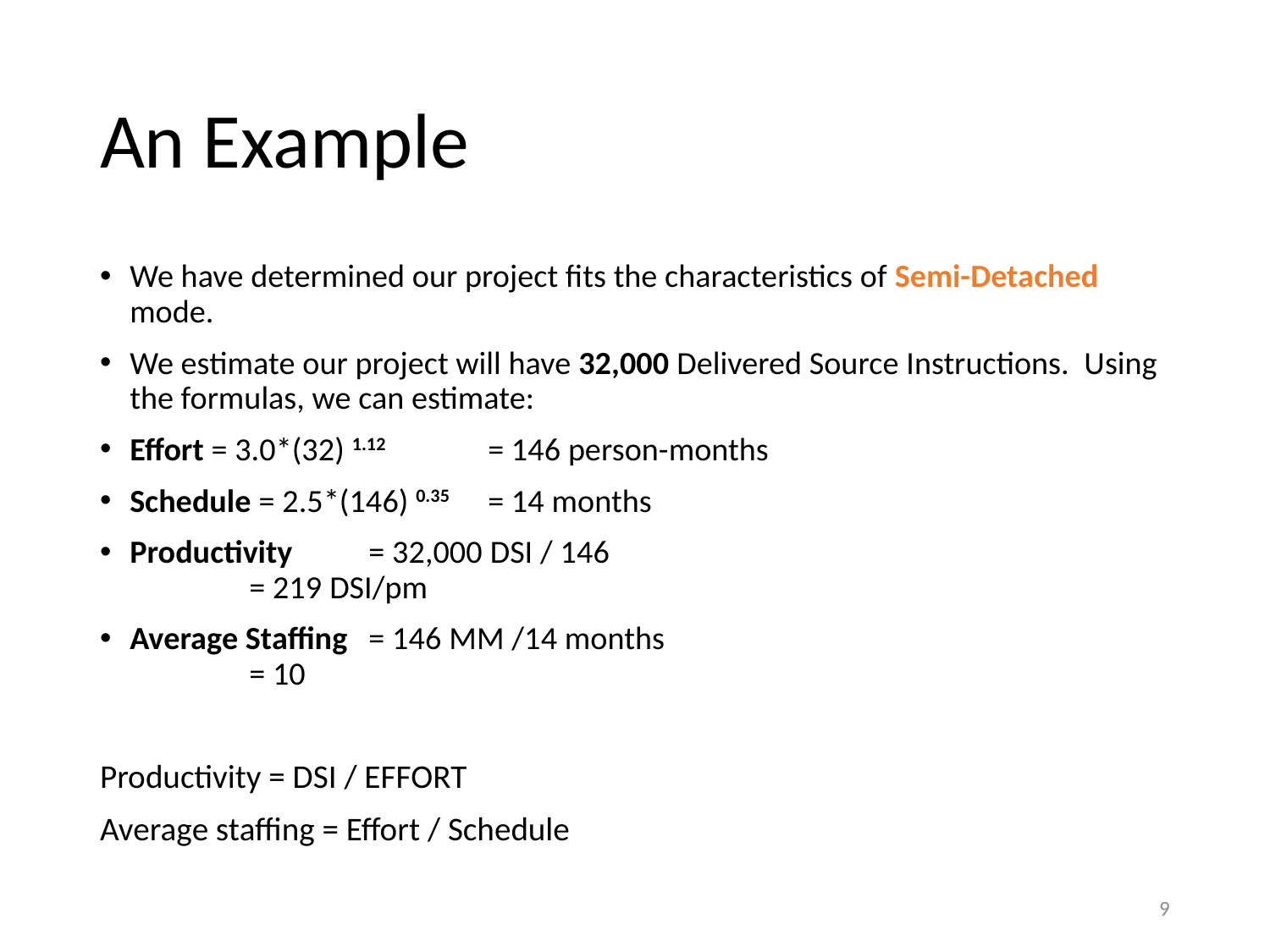

# An Example
We have determined our project fits the characteristics of Semi-Detached mode.
We estimate our project will have 32,000 Delivered Source Instructions.  Using the formulas, we can estimate:
Effort = 3.0*(32) 1.12 		= 146 person-months
Schedule = 2.5*(146) 0.35 	= 14 months
Productivity 			= 32,000 DSI / 146
 					= 219 DSI/pm
Average Staffing 		= 146 MM /14 months
					= 10

Productivity = DSI / EFFORT
Average staffing = Effort / Schedule

9